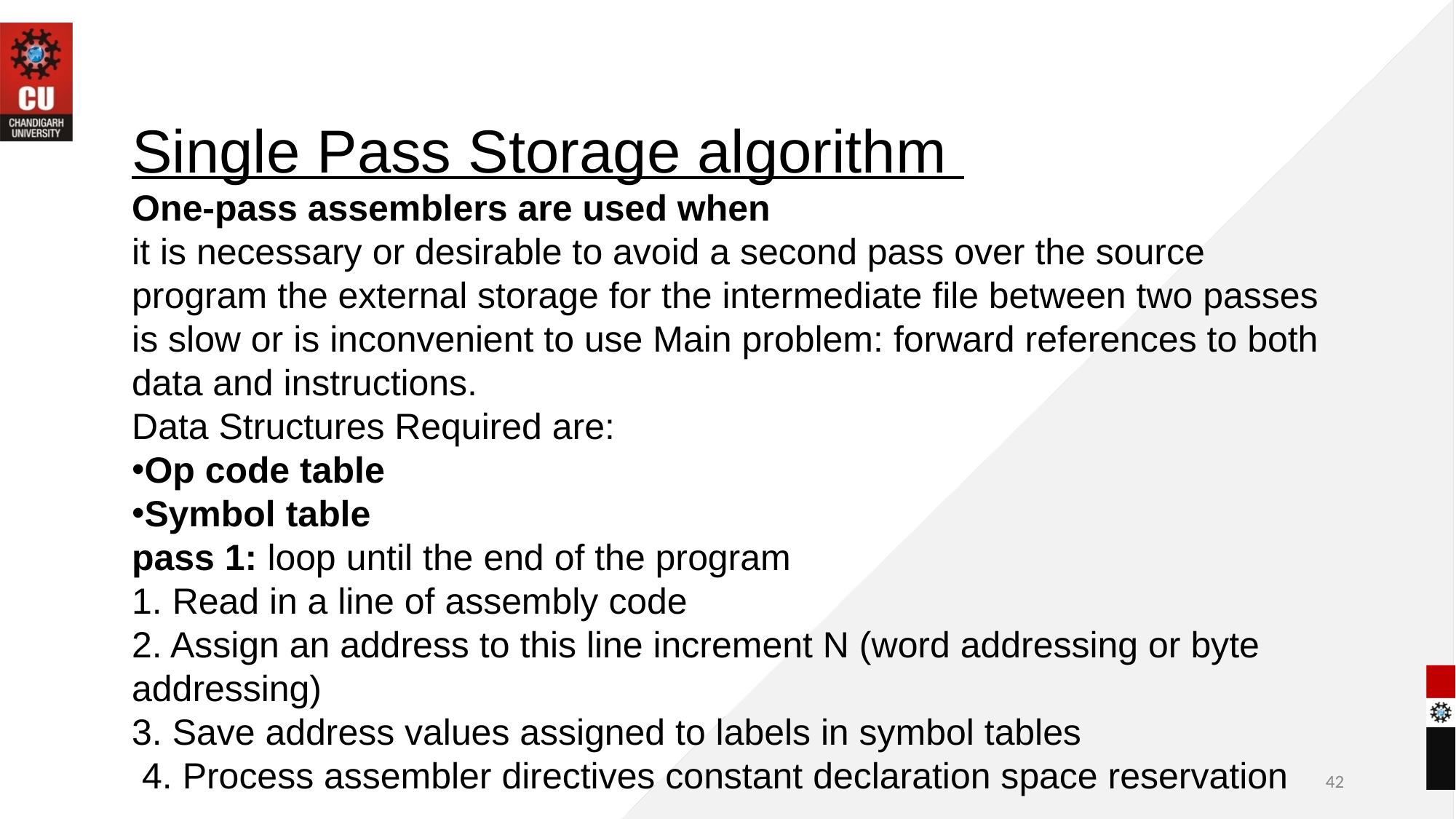

Single Pass Storage algorithm
One-pass assemblers are used when
it is necessary or desirable to avoid a second pass over the source program the external storage for the intermediate file between two passes is slow or is inconvenient to use Main problem: forward references to both data and instructions.
Data Structures Required are:
Op code table
Symbol table
pass 1: loop until the end of the program
1. Read in a line of assembly code
2. Assign an address to this line increment N (word addressing or byte addressing)
3. Save address values assigned to labels in symbol tables
 4. Process assembler directives constant declaration space reservation
42